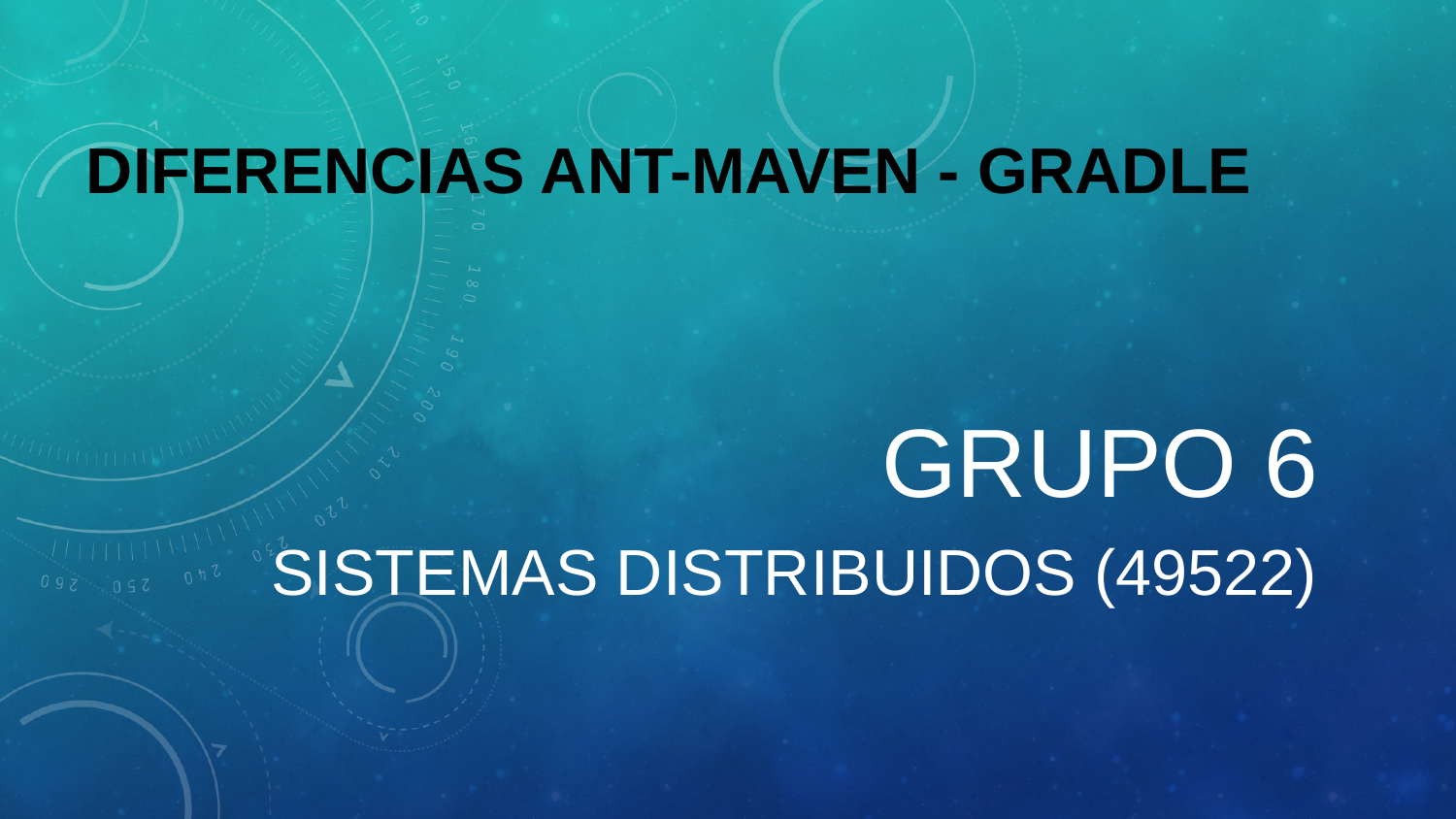

DIFERENCIAS ANT-MAVEN - GRADLE
# GRUPO 6
SISTEMAS DISTRIBUIDOS (49522)